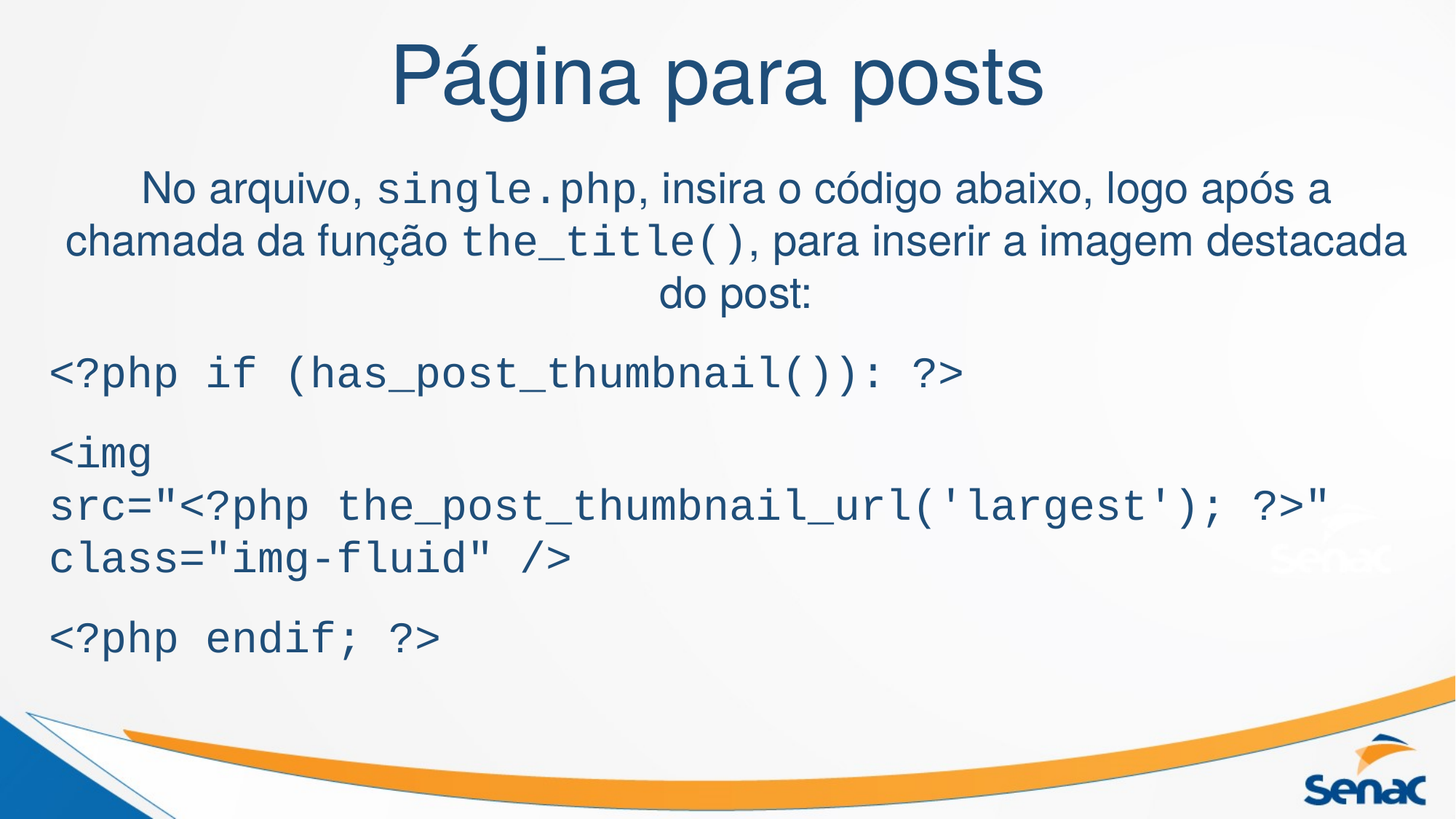

# Página para posts
No arquivo, single.php, insira o código abaixo, logo após a chamada da função the_title(), para inserir a imagem destacada do post:
<?php if (has_post_thumbnail()): ?>
<img
src="<?php the_post_thumbnail_url('largest'); ?>"
class="img-fluid" />
<?php endif; ?>